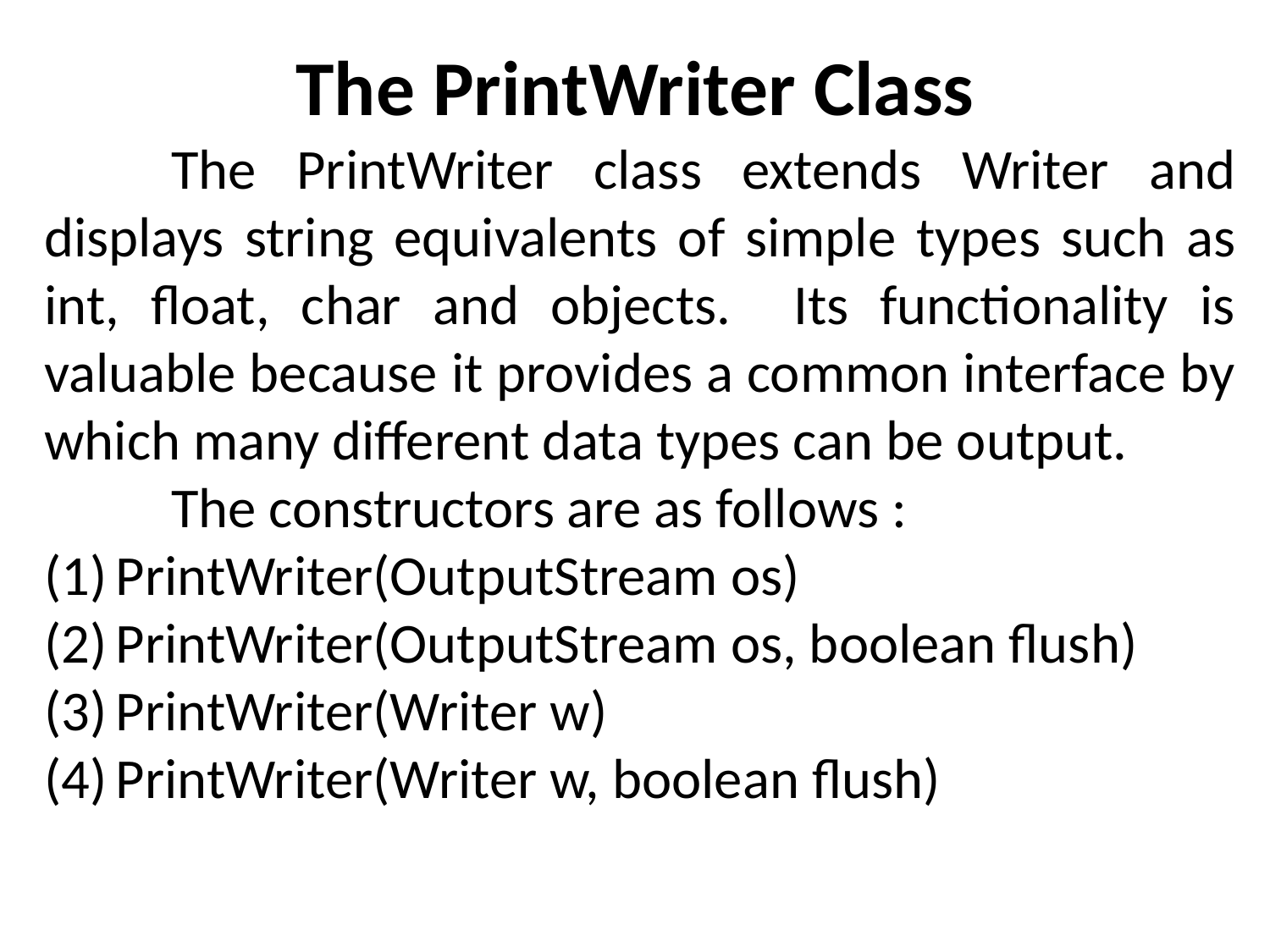

# The PrintWriter Class
	The PrintWriter class extends Writer and displays string equivalents of simple types such as int, float, char and objects.  Its functionality is valuable because it provides a common interface by which many different data types can be output.
	The constructors are as follows :
PrintWriter(OutputStream os)
PrintWriter(OutputStream os, boolean flush)
PrintWriter(Writer w)
PrintWriter(Writer w, boolean flush)